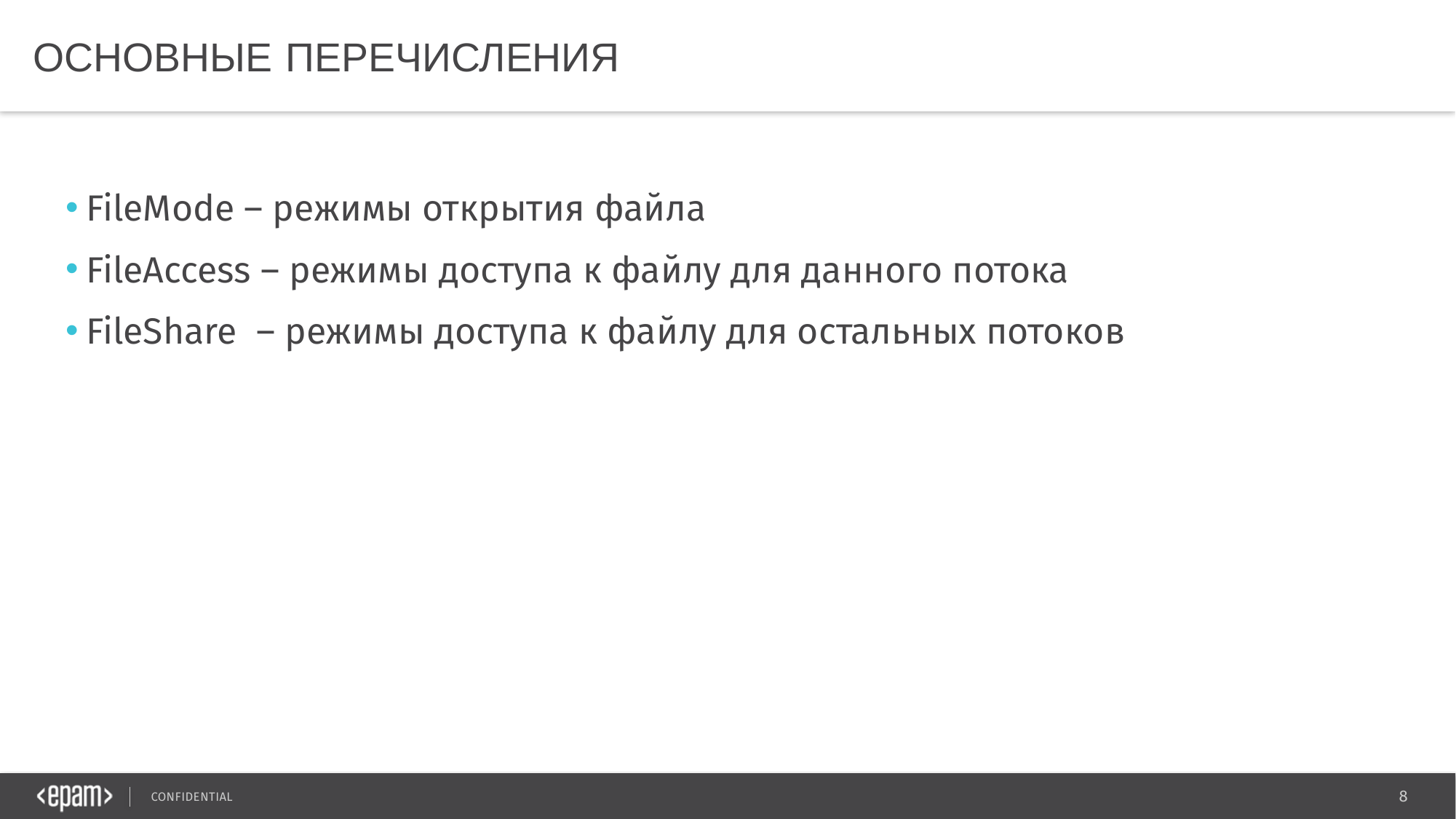

# Основные перечисления
FileMode – режимы открытия файла
FileAccess – режимы доступа к файлу для данного потока
FileShare  – режимы доступа к файлу для остальных потоков